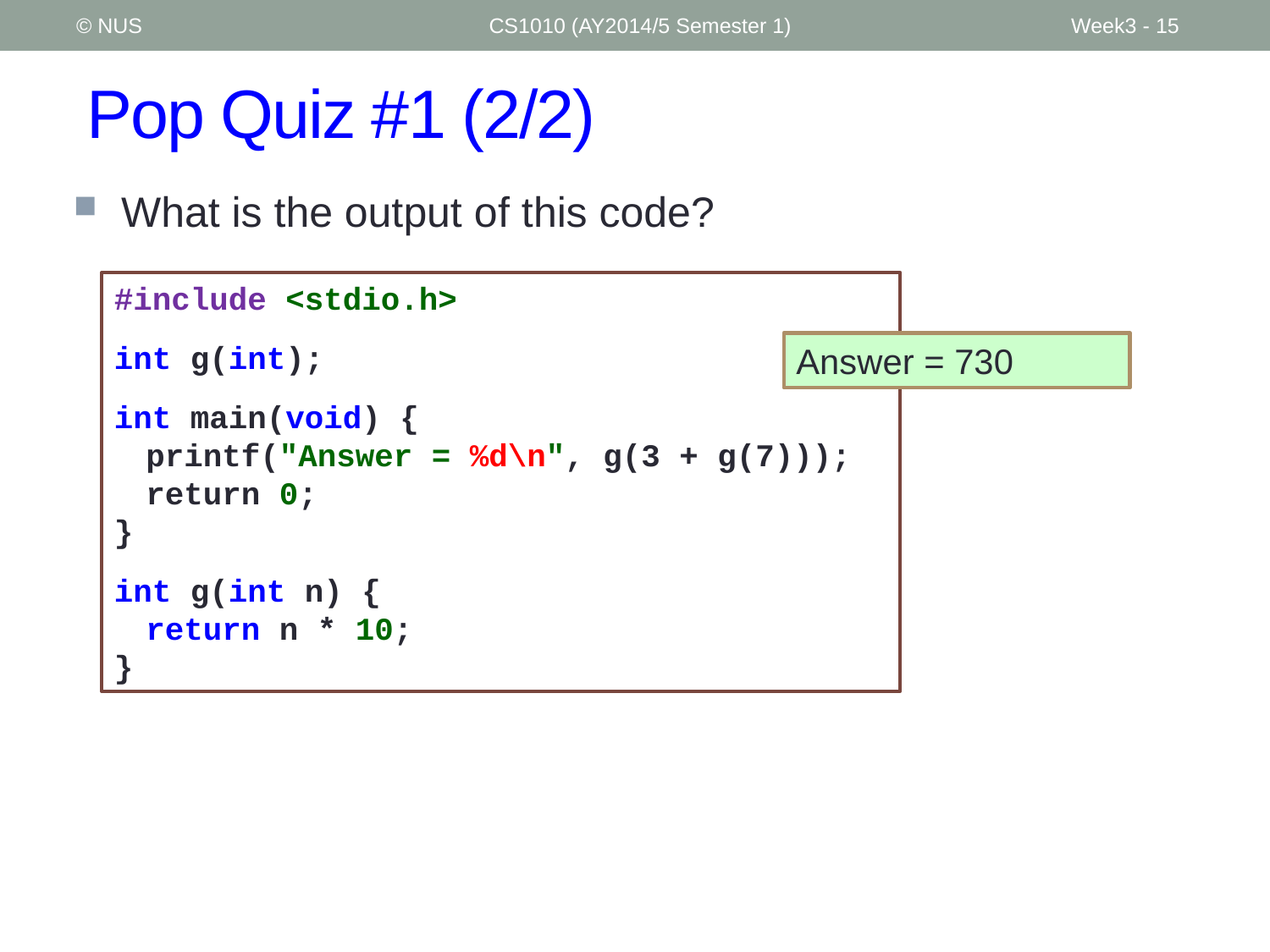

© NUS
CS1010 (AY2014/5 Semester 1)
Week3 - 15
# Pop Quiz #1 (2/2)
What is the output of this code?
#include <stdio.h>

int g(int);

int main(void) {
	printf("Answer = %d\n", g(3 + g(7)));
	return 0;
}

int g(int n) {
	return n * 10;
}
Answer = 730